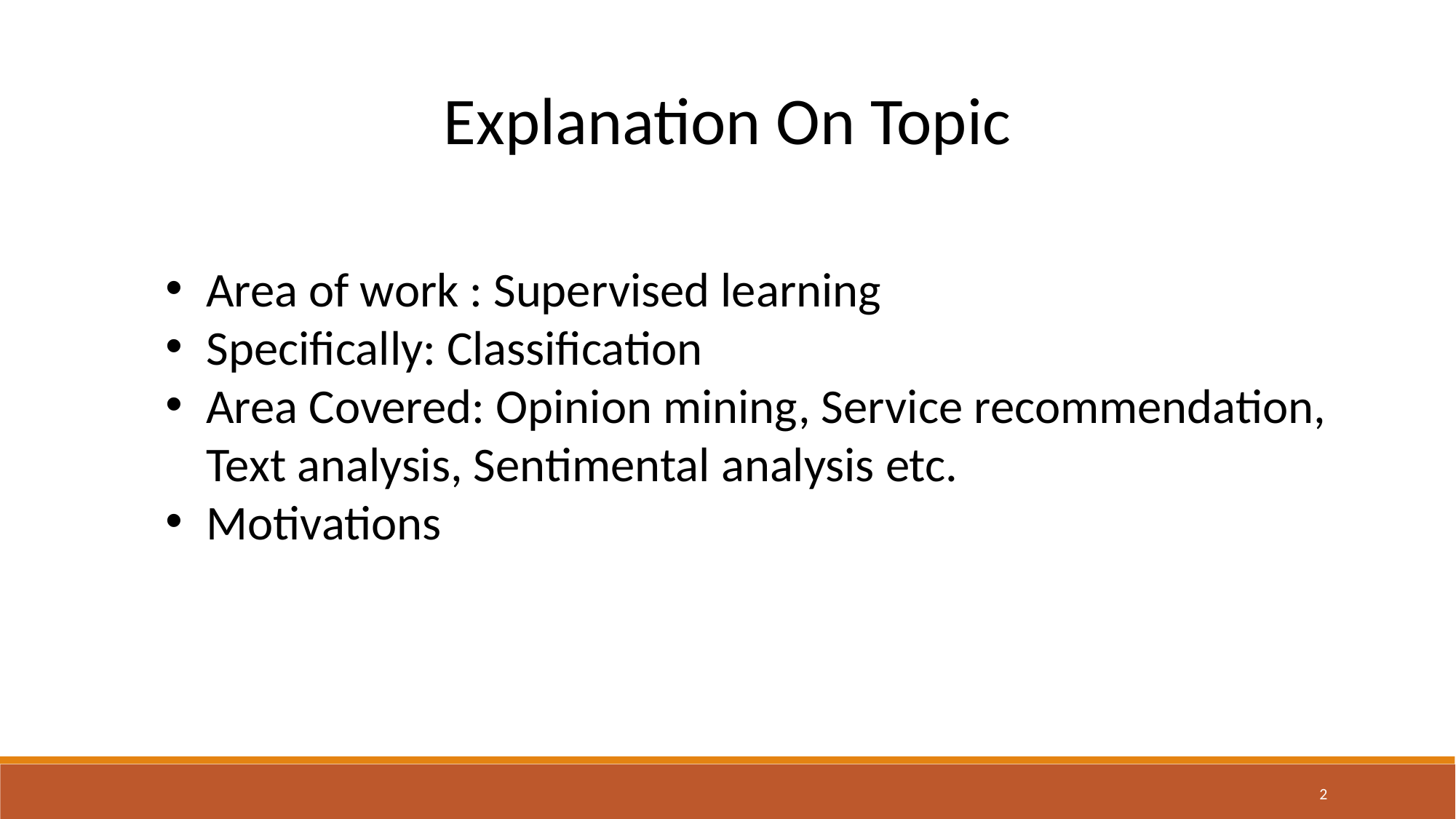

Explanation On Topic
Area of work : Supervised learning
Specifically: Classification
Area Covered: Opinion mining, Service recommendation, Text analysis, Sentimental analysis etc.
Motivations

2